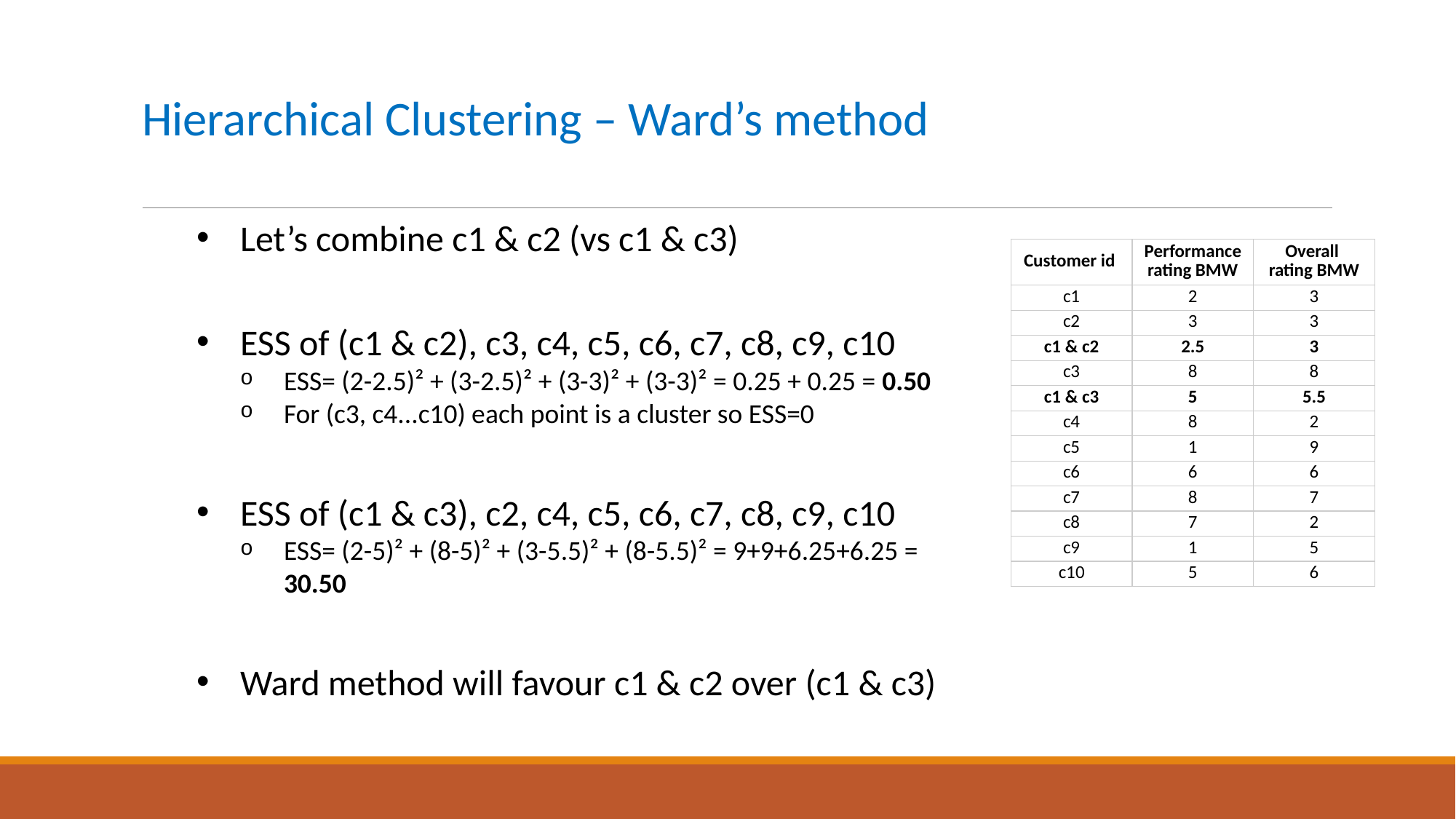

# Hierarchical Clustering – Ward’s method
Let’s combine c1 & c2 (vs c1 & c3)

ESS of (c1 & c2), c3, c4, c5, c6, c7, c8, c9, c10
ESS= (2-2.5)² + (3-2.5)² + (3-3)² + (3-3)² = 0.25 + 0.25 = 0.50
For (c3, c4...c10) each point is a cluster so ESS=0

ESS of (c1 & c3), c2, c4, c5, c6, c7, c8, c9, c10
ESS= (2-5)² + (8-5)² + (3-5.5)² + (8-5.5)² = 9+9+6.25+6.25 = 30.50

Ward method will favour c1 & c2 over (c1 & c3)

| Customer id | Performance rating BMW | Overall rating BMW |
| --- | --- | --- |
| c1 | 2 | 3 |
| c2 | 3 | 3 |
| c1 & c2 | 2.5 | 3 |
| c3 | 8 | 8 |
| c1 & c3 | 5 | 5.5 |
| c4 | 8 | 2 |
| c5 | 1 | 9 |
| c6 | 6 | 6 |
| c7 | 8 | 7 |
| c8 | 7 | 2 |
| c9 | 1 | 5 |
| c10 | 5 | 6 |